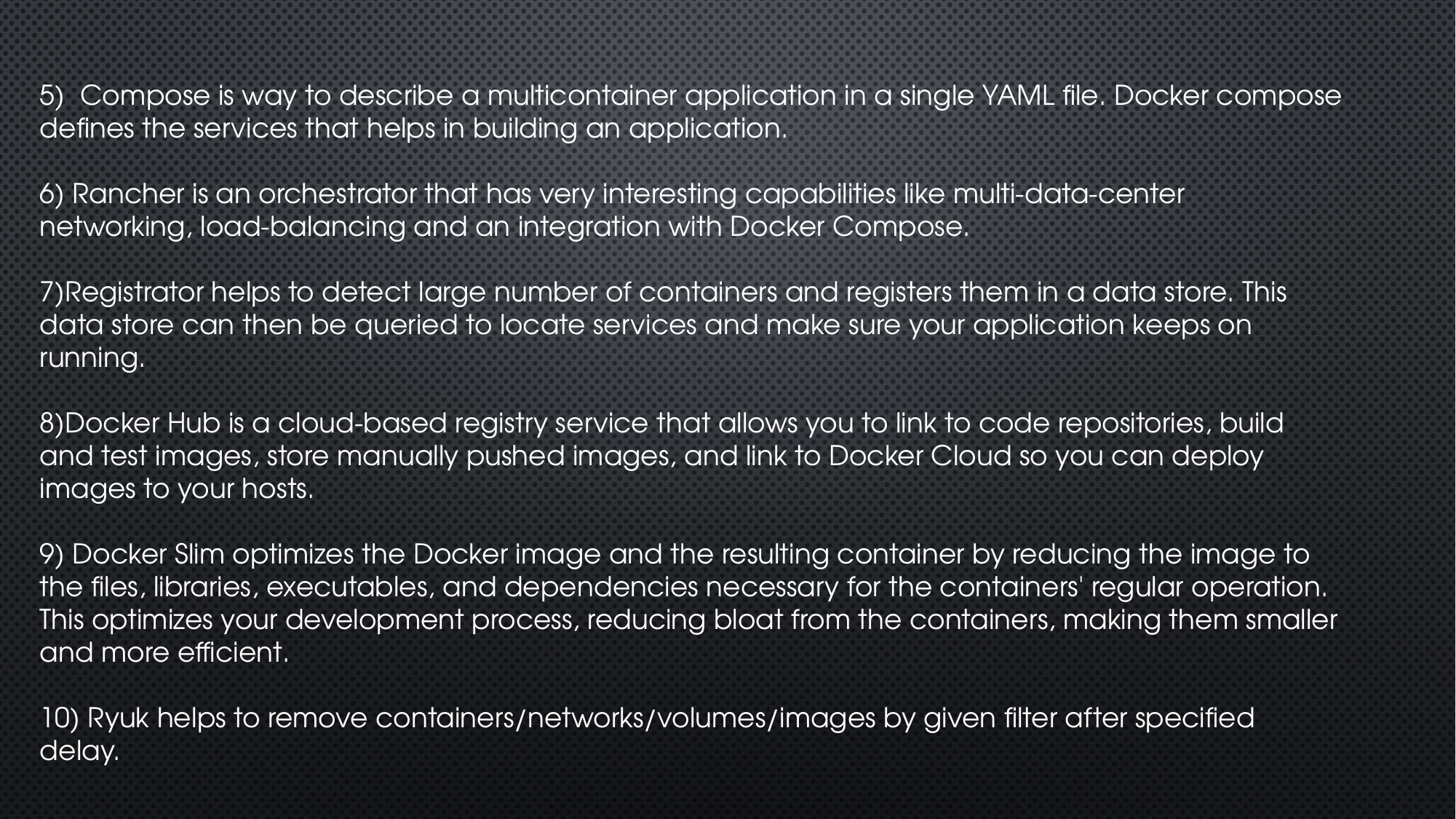

5)  Compose is way to describe a multicontainer application in a single YAML file. Docker compose defines the services that helps in building an application.

6) Rancher is an orchestrator that has very interesting capabilities like multi-data-center networking, load-balancing and an integration with Docker Compose.

7)Registrator helps to detect large number of containers and registers them in a data store. This data store can then be queried to locate services and make sure your application keeps on running.

8)Docker Hub is a cloud-based registry service that allows you to link to code repositories, build and test images, store manually pushed images, and link to Docker Cloud so you can deploy images to your hosts.

9) Docker Slim optimizes the Docker image and the resulting container by reducing the image to the files, libraries, executables, and dependencies necessary for the containers' regular operation. This optimizes your development process, reducing bloat from the containers, making them smaller and more efficient.

10) Ryuk helps to remove containers/networks/volumes/images by given filter after specified delay.